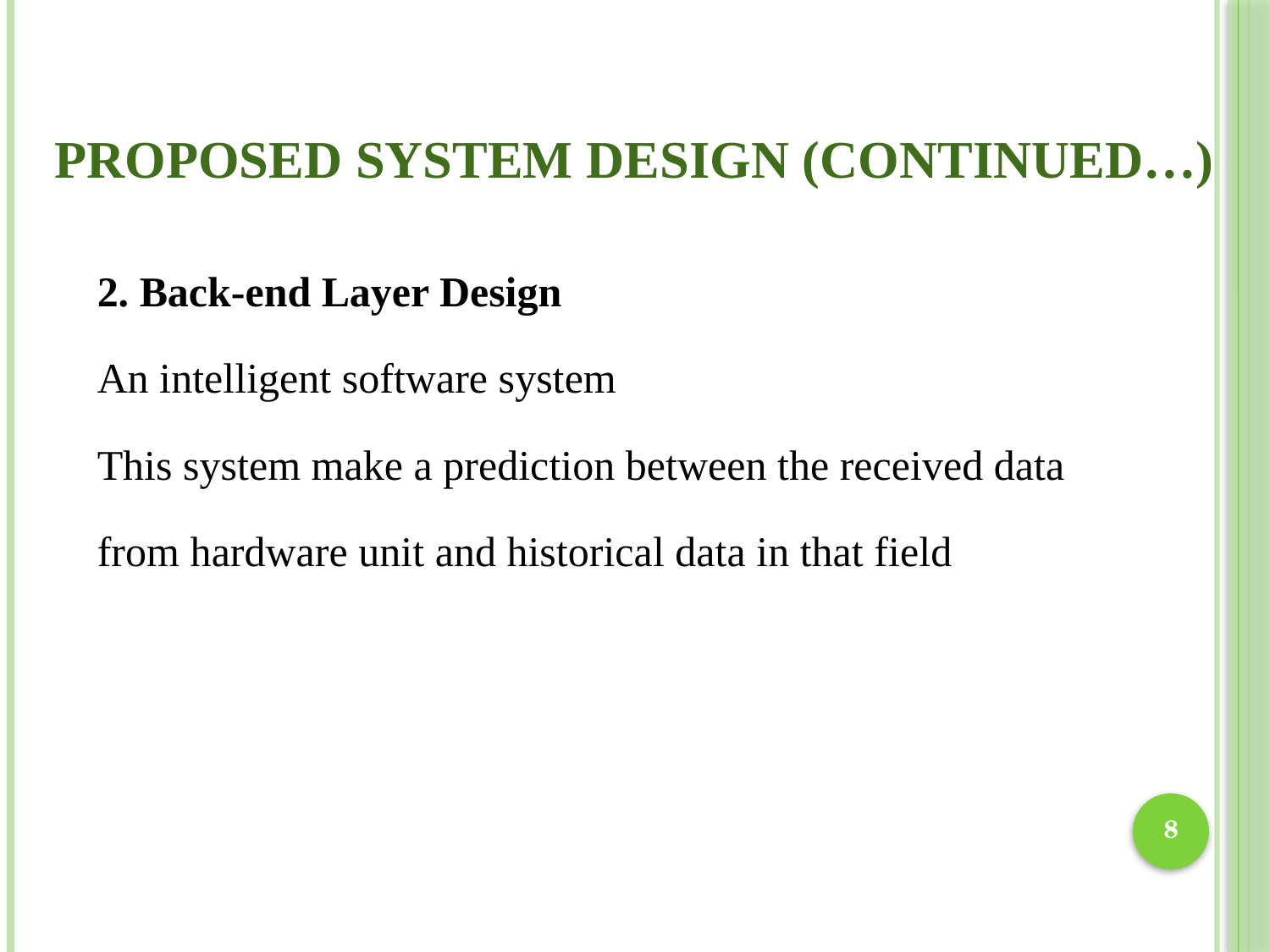

# PROPOSED SYSTEM DESIGN (continued…)
2. Back-end Layer Design
An intelligent software system
This system make a prediction between the received data
from hardware unit and historical data in that field
8